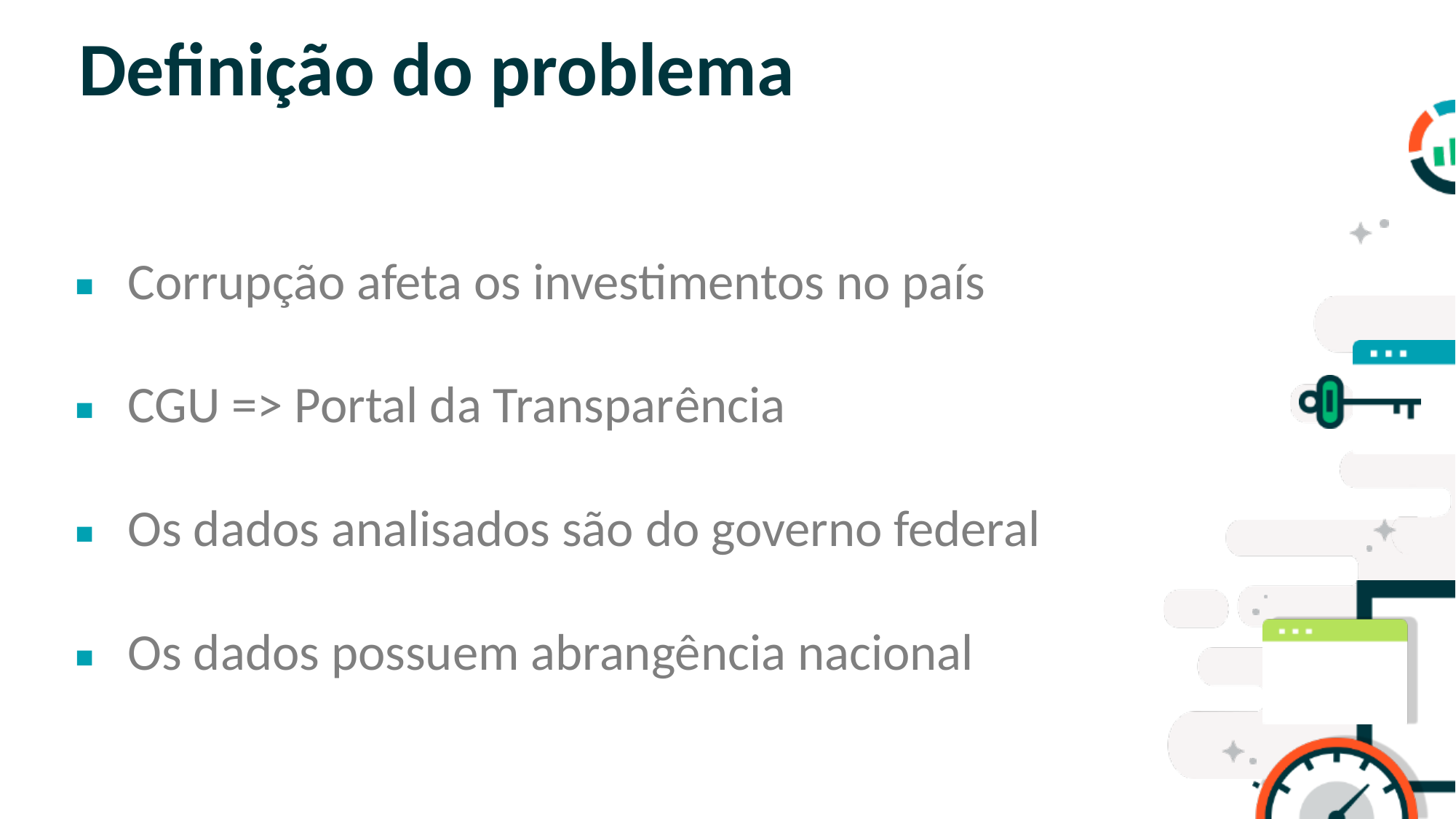

# Definição do problema
Corrupção afeta os investimentos no país

CGU => Portal da Transparência

Os dados analisados são do governo federal

Os dados possuem abrangência nacional
SLIDE PARA TÓPICOS